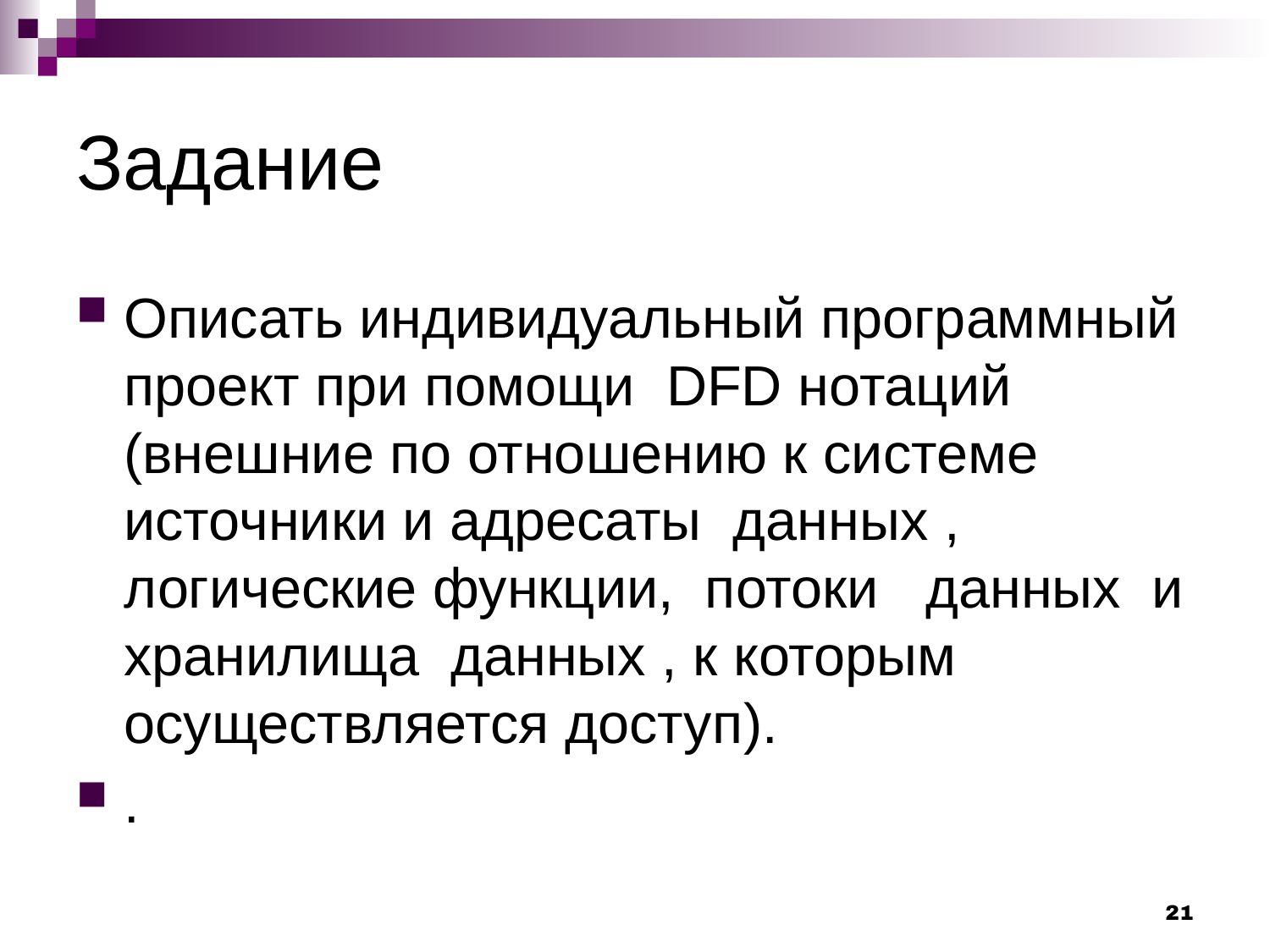

# Задание
Описать индивидуальный программный проект при помощи  DFD нотаций (внешние по отношению к системе источники и адресаты  данных , логические функции,  потоки   данных  и хранилища  данных , к которым осуществляется доступ).
.
21